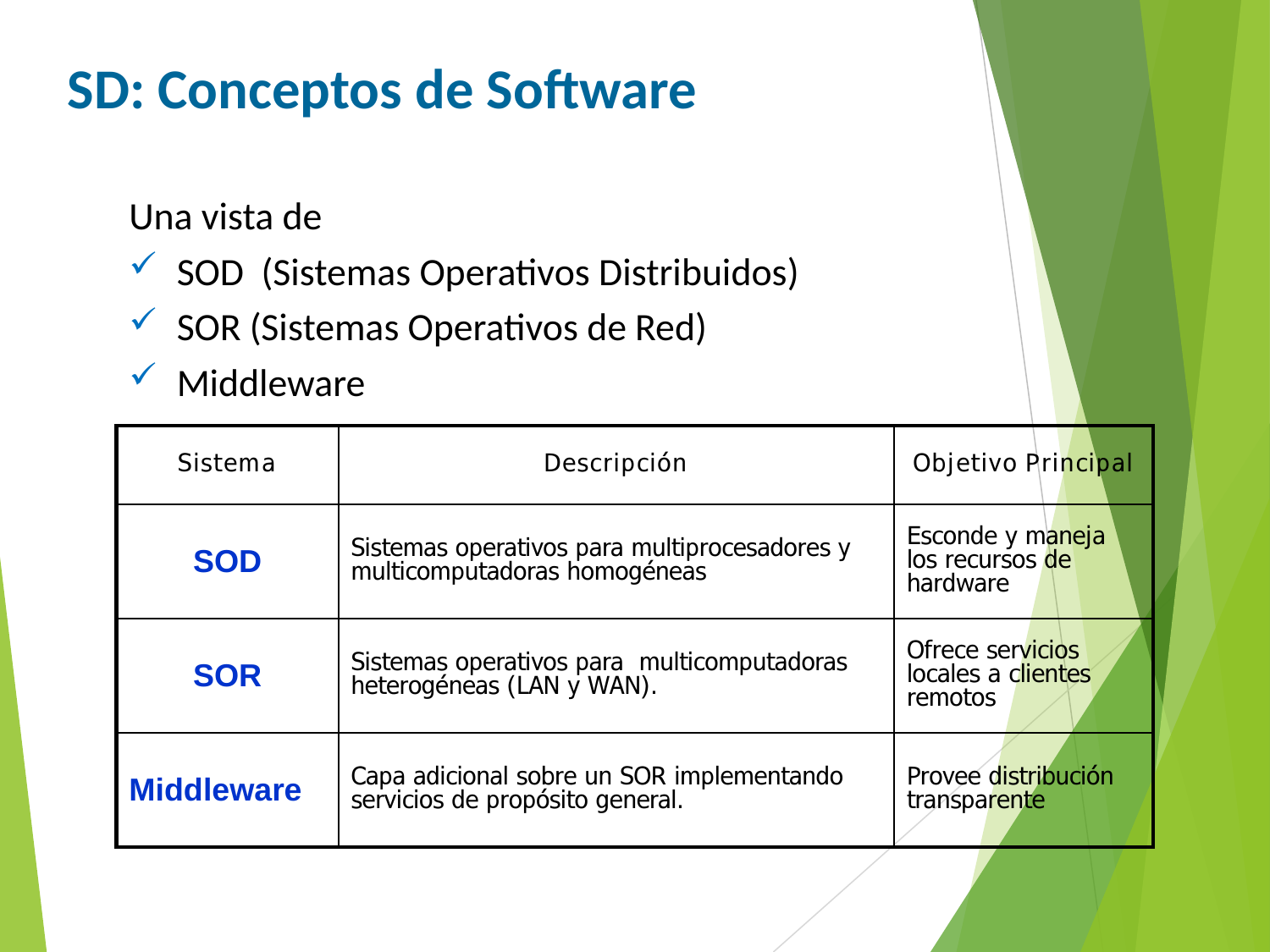

SD: Conceptos de Software
Una vista de
SOD  (Sistemas Operativos Distribuidos)
SOR (Sistemas Operativos de Red)
Middleware
| Sistema | Descripción | Objetivo Principal |
| --- | --- | --- |
| SOD | Sistemas operativos para multiprocesadores y multicomputadoras homogéneas | Esconde y maneja los recursos de hardware |
| SOR | Sistemas operativos para multicomputadoras heterogéneas (LAN y WAN). | Ofrece servicios locales a clientes remotos |
| Middleware | Capa adicional sobre un SOR implementando servicios de propósito general. | Provee distribución transparente |